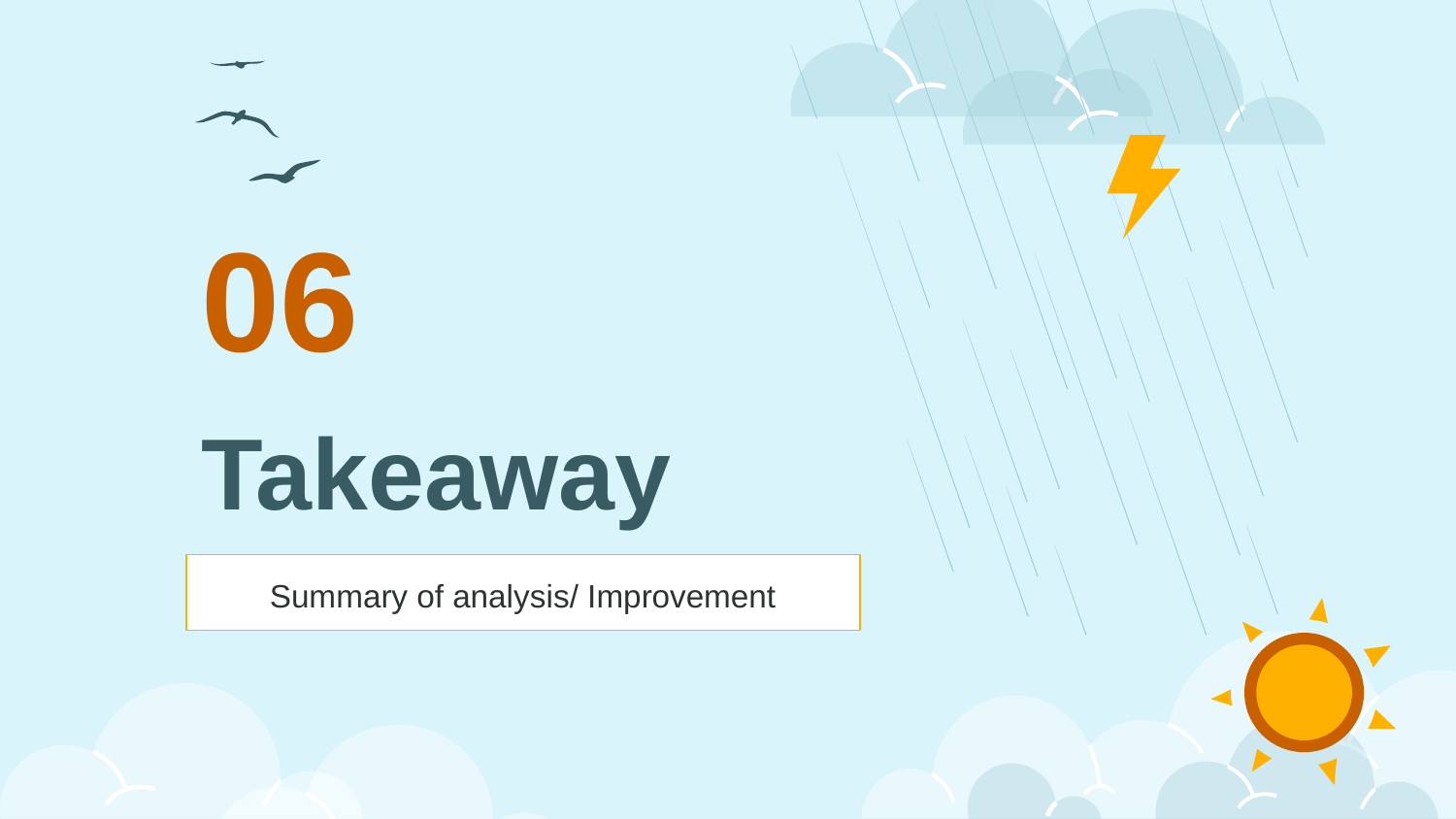

06
# Takeaway
Summary of analysis/ Improvement